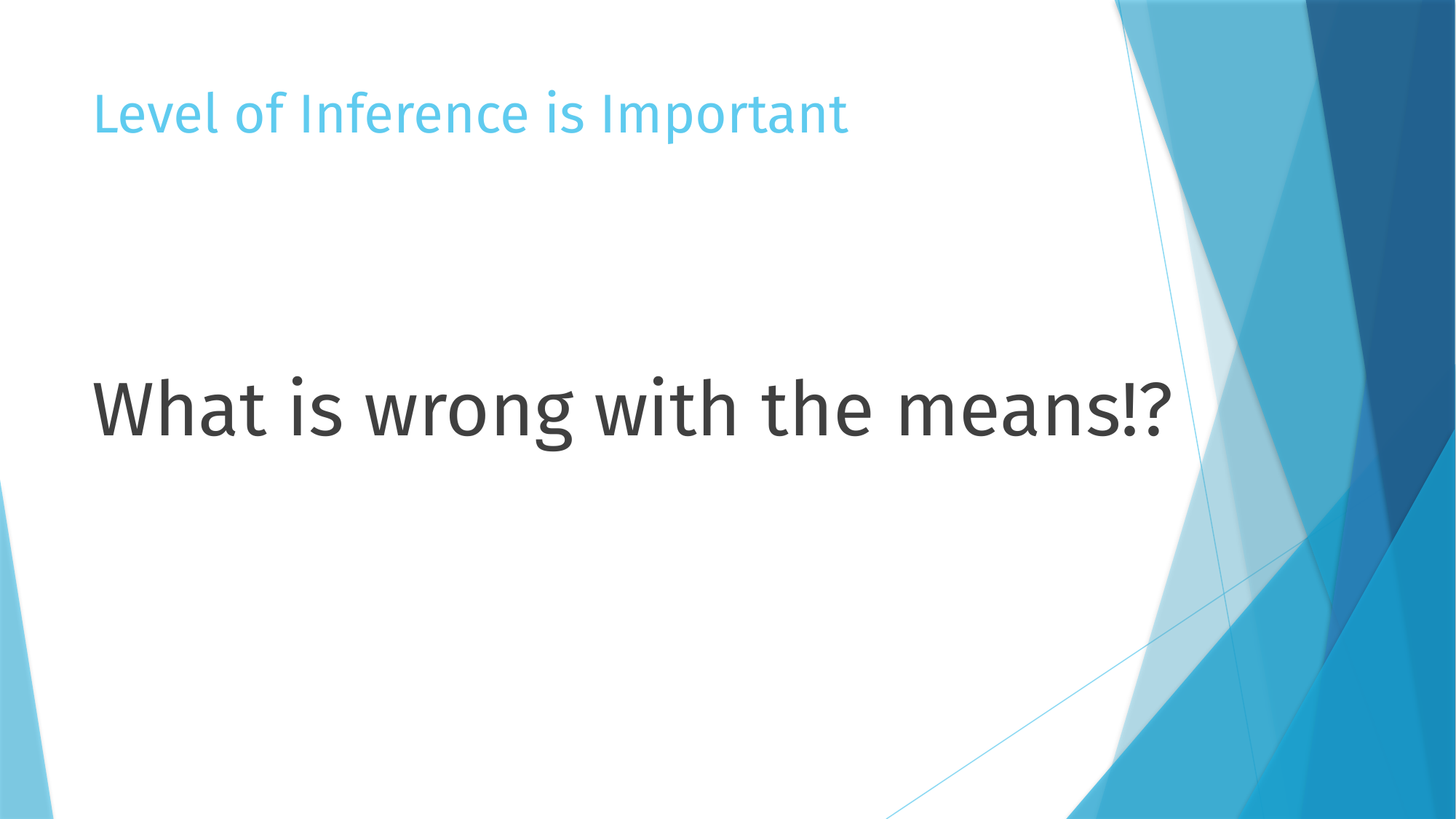

# Level of Inference is Important
What is wrong with the means!?